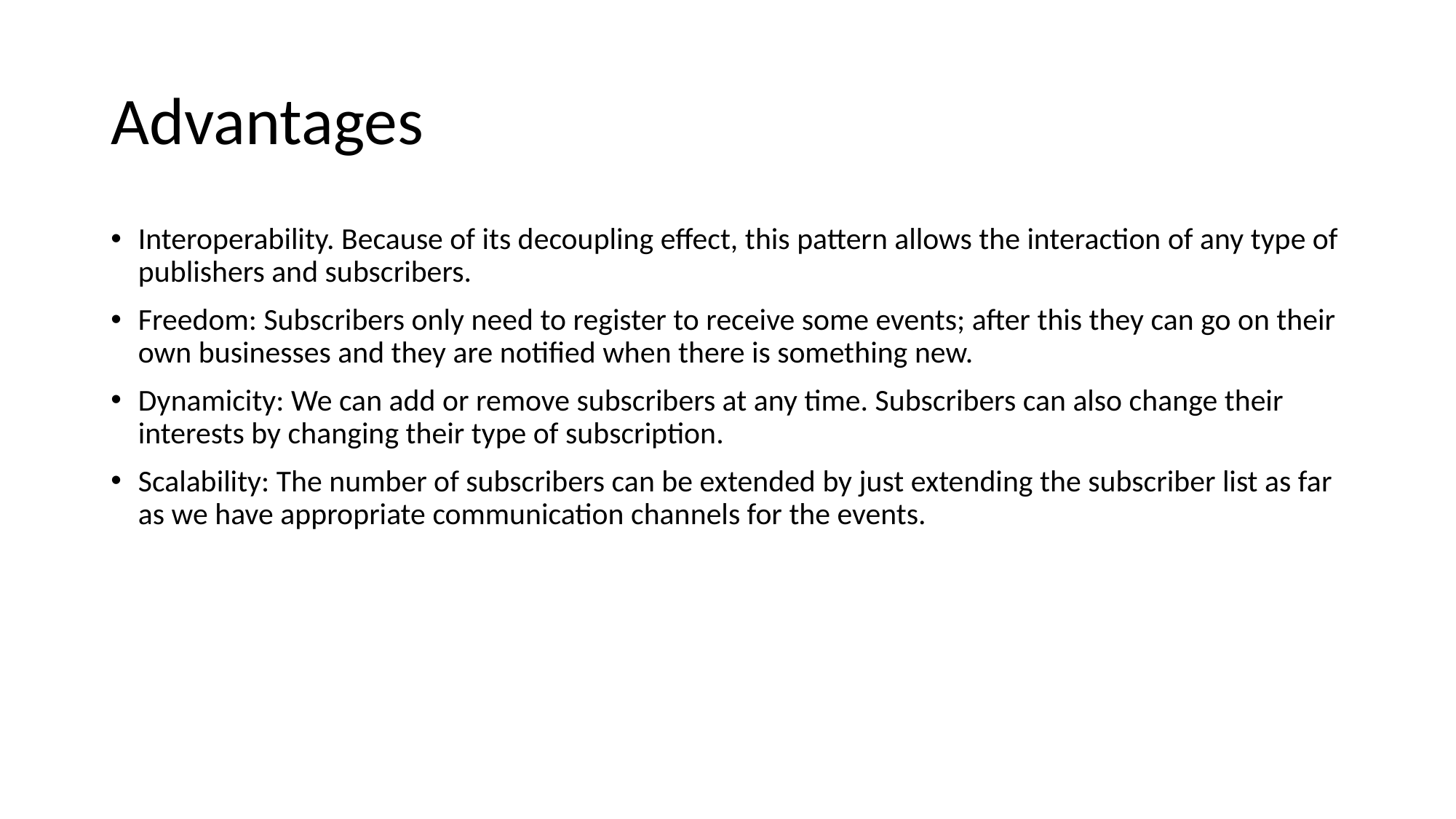

# Advantages
Interoperability. Because of its decoupling effect, this pattern allows the interaction of any type of publishers and subscribers.
Freedom: Subscribers only need to register to receive some events; after this they can go on their own businesses and they are notified when there is something new.
Dynamicity: We can add or remove subscribers at any time. Subscribers can also change their interests by changing their type of subscription.
Scalability: The number of subscribers can be extended by just extending the subscriber list as far as we have appropriate communication channels for the events.